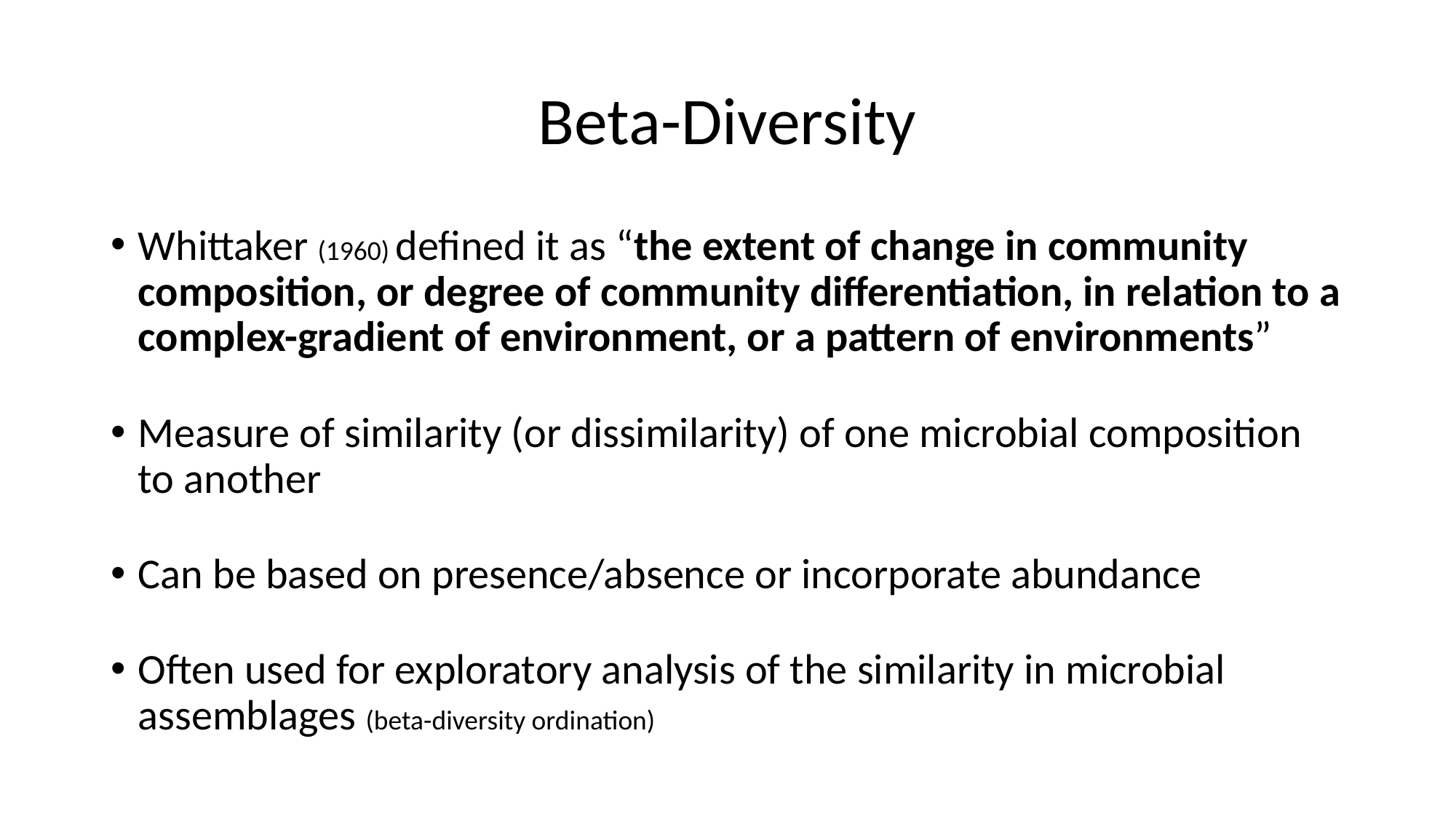

# Beta-Diversity
Whittaker (1960) defined it as “the extent of change in community composition, or degree of community differentiation, in relation to a complex-gradient of environment, or a pattern of environments”

Measure of similarity (or dissimilarity) of one microbial composition to another

Can be based on presence/absence or incorporate abundance

Often used for exploratory analysis of the similarity in microbial assemblages (beta-diversity ordination)